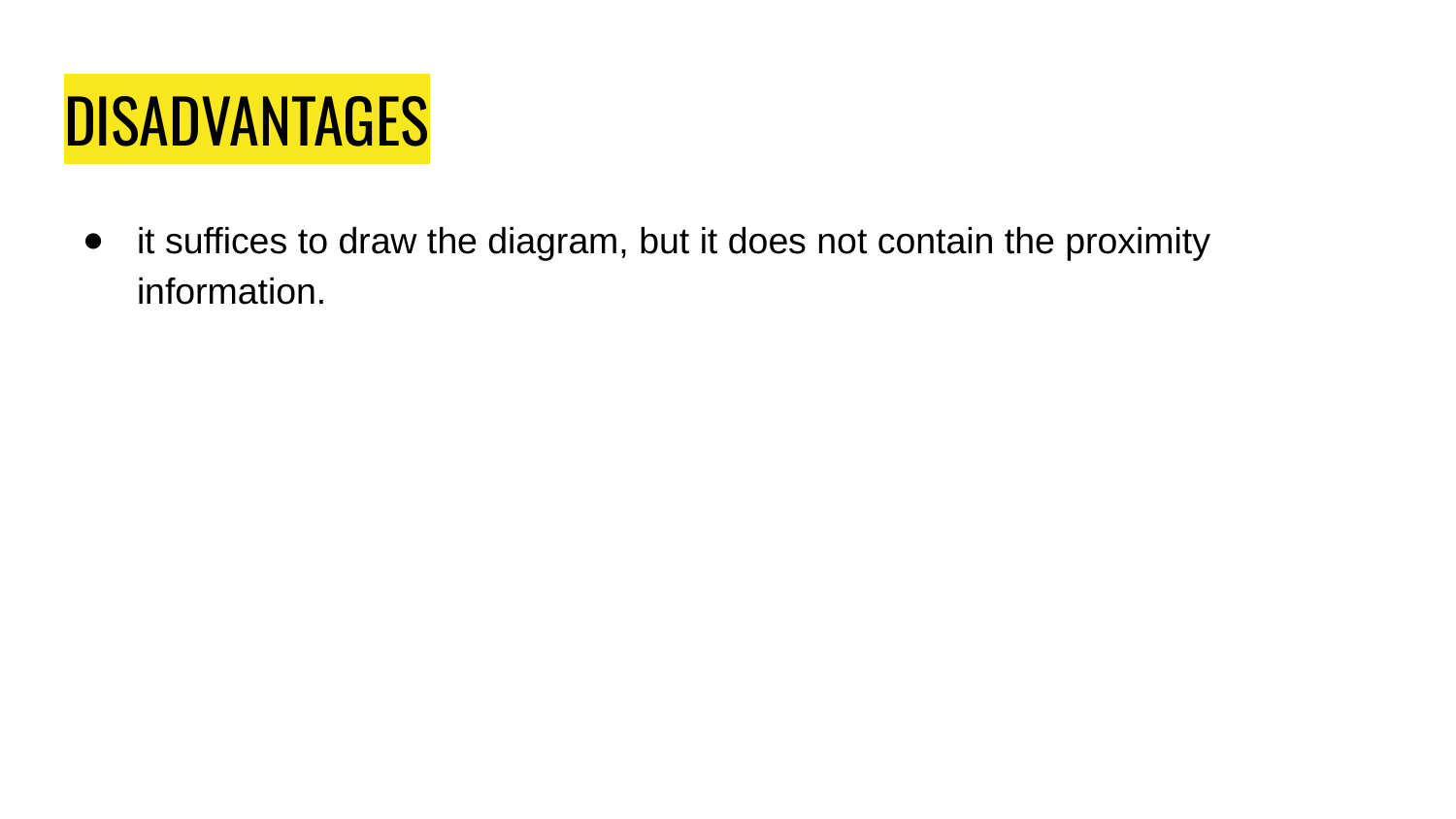

# DISADVANTAGES
it suffices to draw the diagram, but it does not contain the proximity information.